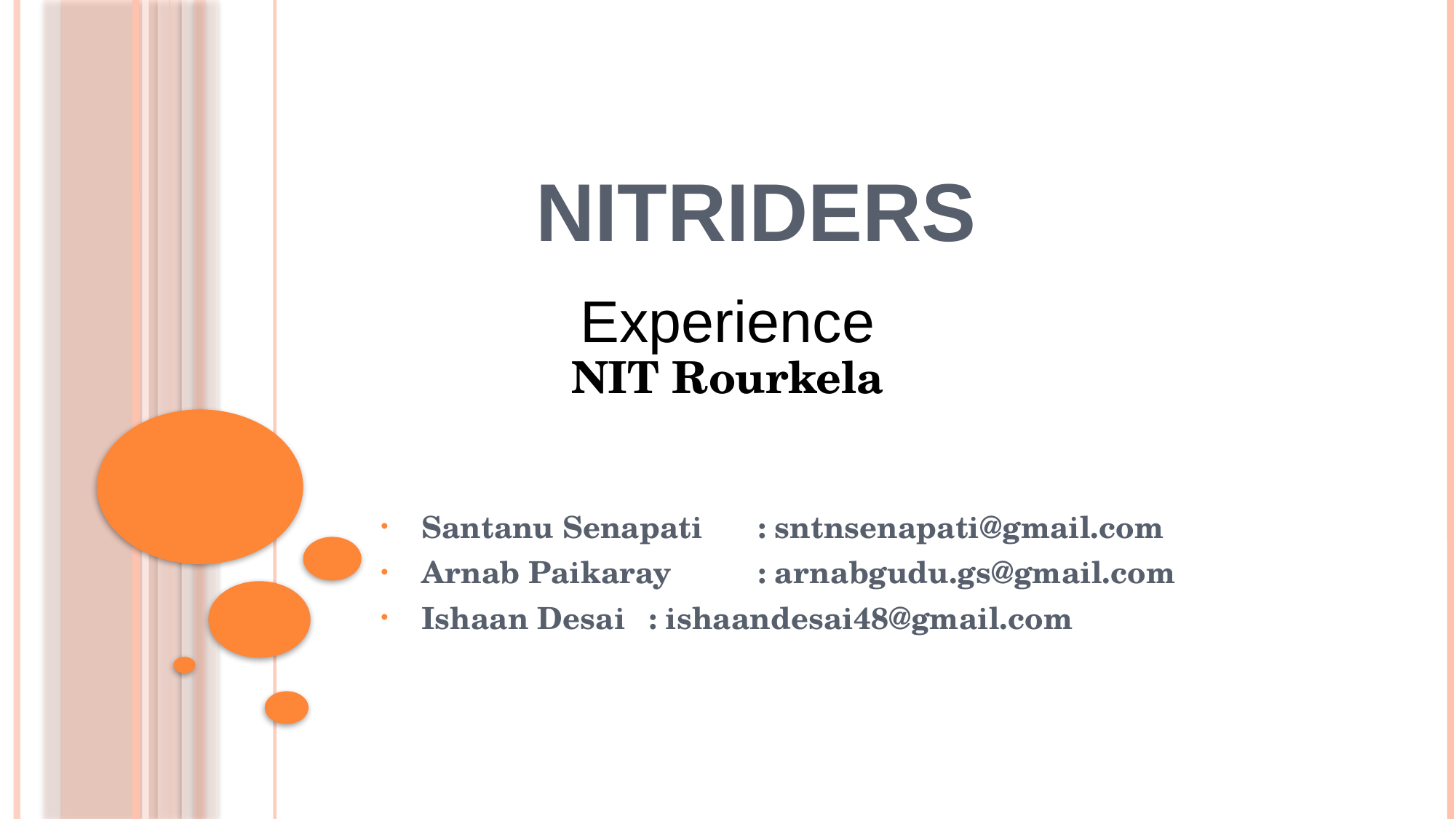

# NITRiders
Experience
NIT Rourkela
Santanu Senapati	 : sntnsenapati@gmail.com
Arnab Paikaray 	 : arnabgudu.gs@gmail.com
Ishaan Desai 	 : ishaandesai48@gmail.com